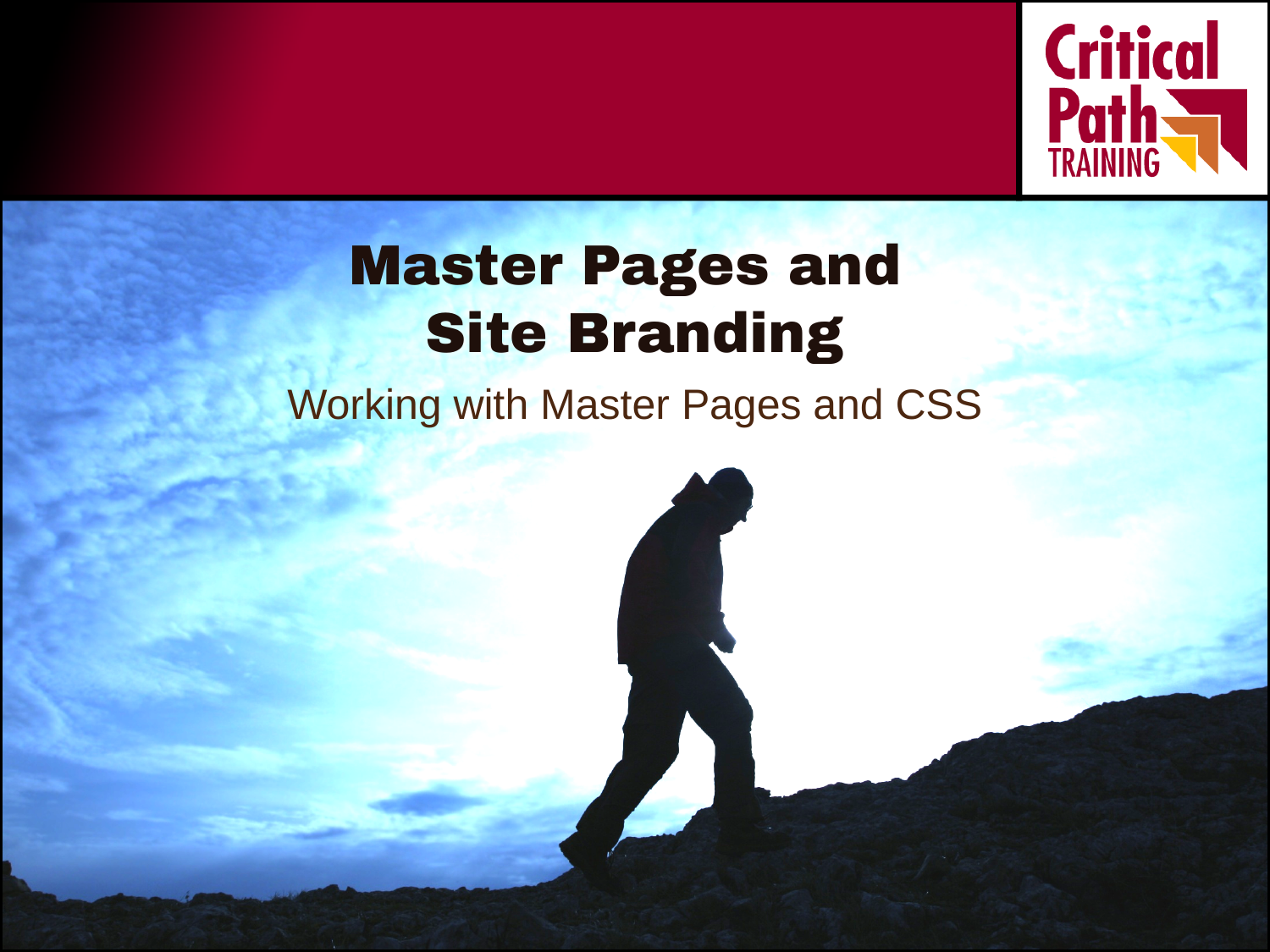

# Master Pages and Site Branding
Working with Master Pages and CSS